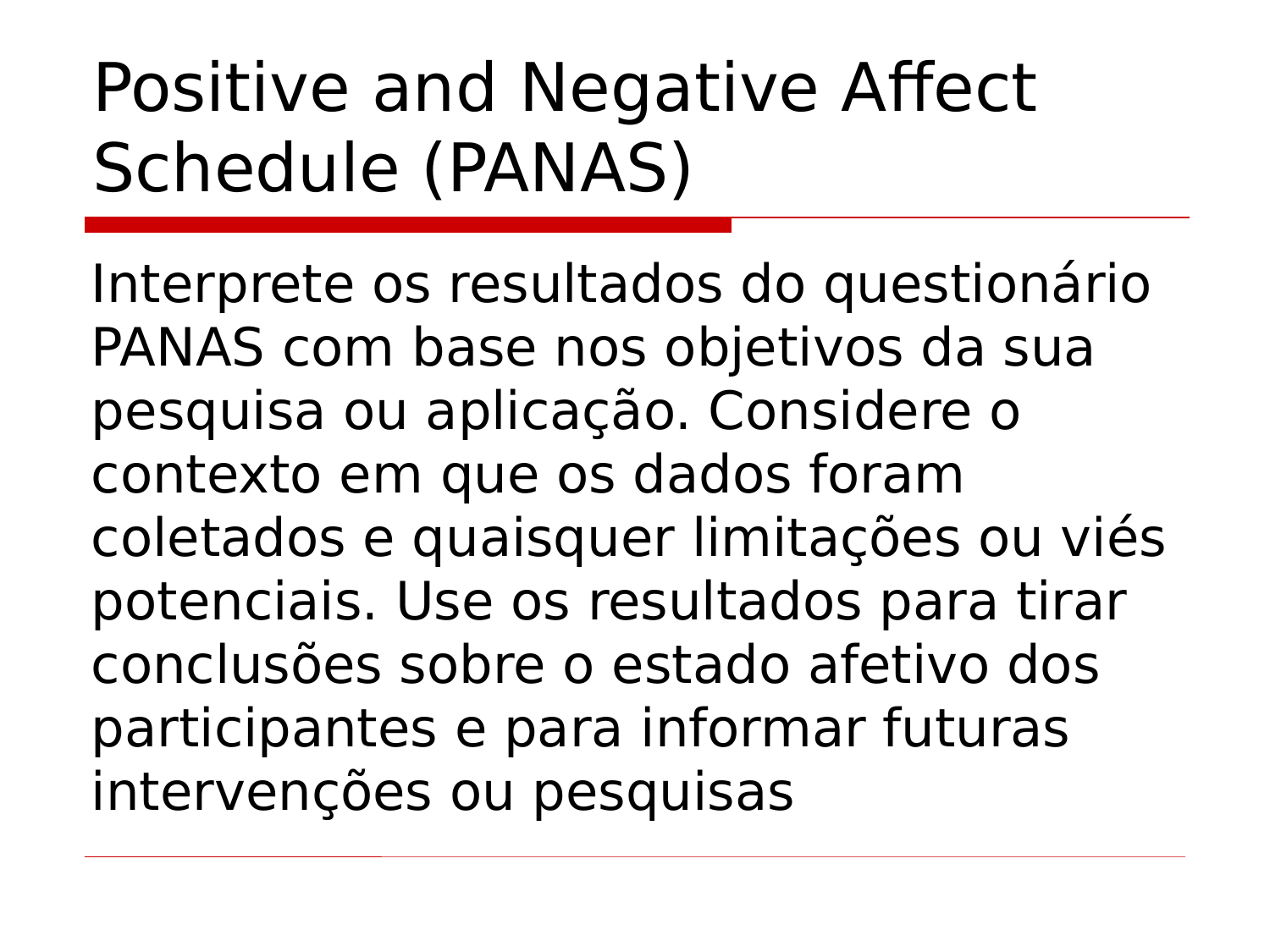

# Positive and Negative Affect Schedule (PANAS)
Interprete os resultados do questionário PANAS com base nos objetivos da sua pesquisa ou aplicação. Considere o contexto em que os dados foram coletados e quaisquer limitações ou viés potenciais. Use os resultados para tirar conclusões sobre o estado afetivo dos participantes e para informar futuras intervenções ou pesquisas